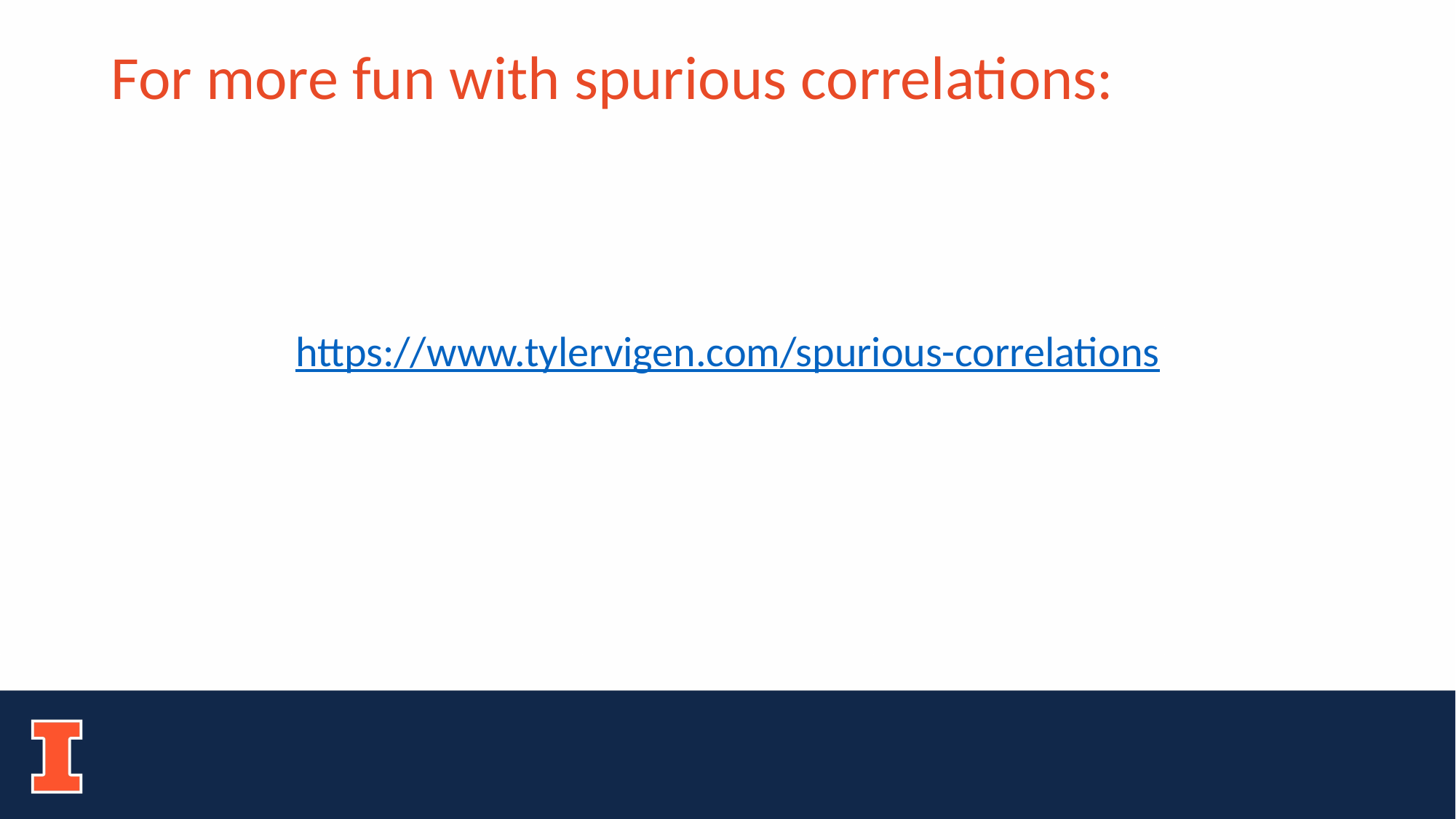

# For more fun with spurious correlations:

https://www.tylervigen.com/spurious-correlations